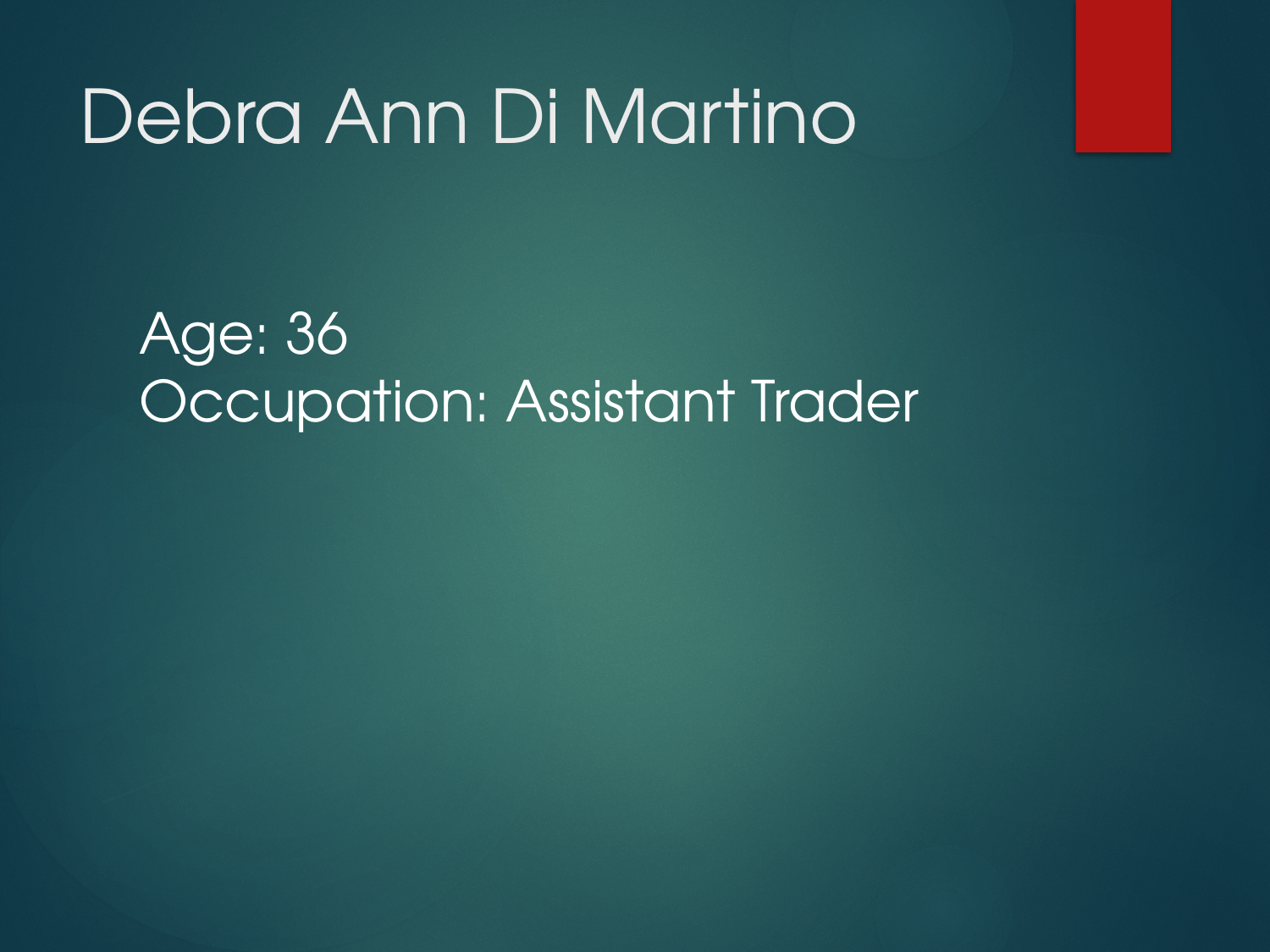

# Debra Ann Di Martino

Age: 36
Occupation: Assistant Trader